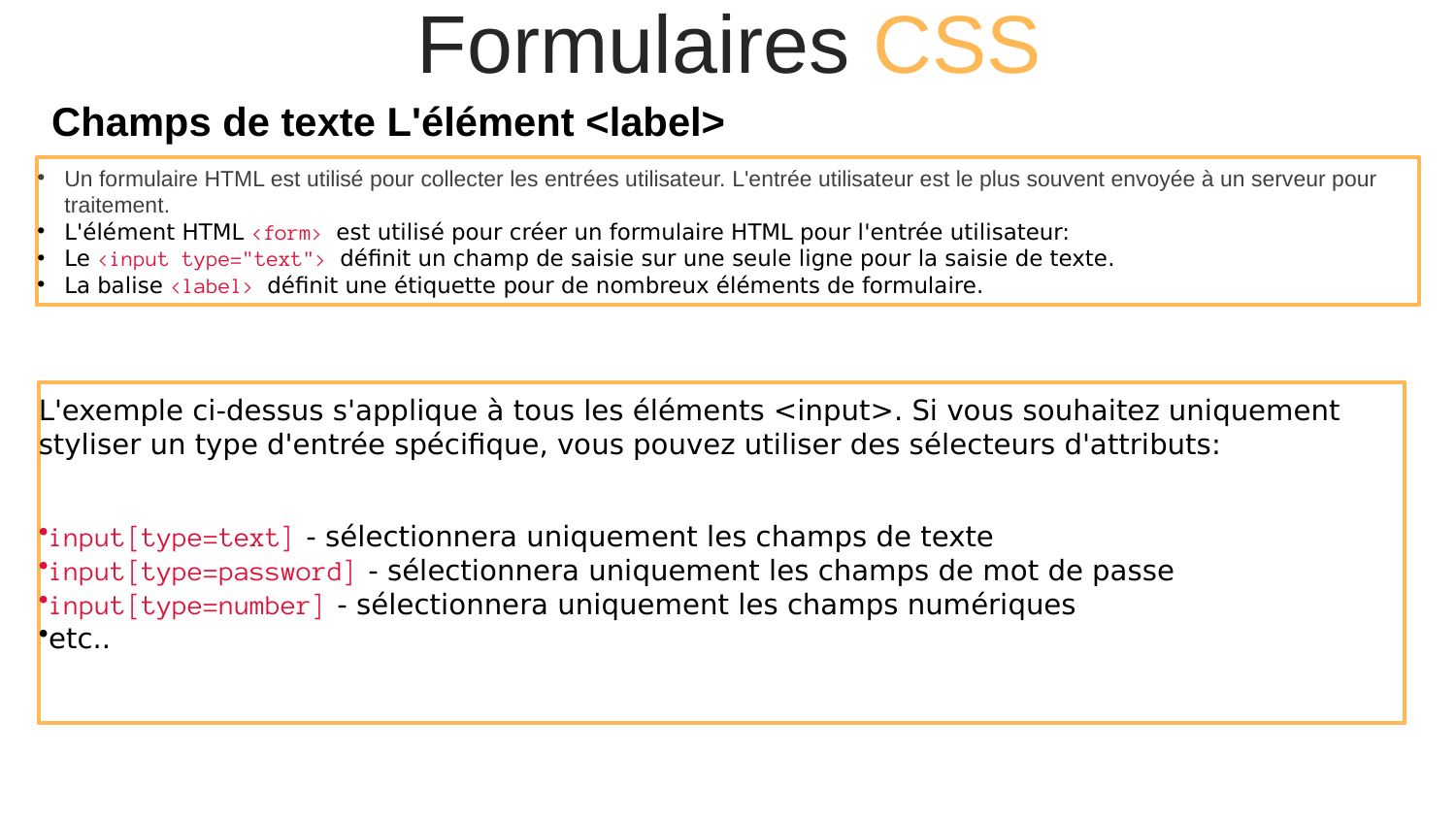

Formulaires CSS
Champs de texte L'élément <label>
Un formulaire HTML est utilisé pour collecter les entrées utilisateur. L'entrée utilisateur est le plus souvent envoyée à un serveur pour traitement.
L'élément HTML <form> est utilisé pour créer un formulaire HTML pour l'entrée utilisateur:
Le <input type="text"> définit un champ de saisie sur une seule ligne pour la saisie de texte.
La balise <label> définit une étiquette pour de nombreux éléments de formulaire.
L'exemple ci-dessus s'applique à tous les éléments <input>. Si vous souhaitez uniquement styliser un type d'entrée spécifique, vous pouvez utiliser des sélecteurs d'attributs:

input[type=text] - sélectionnera uniquement les champs de texte
input[type=password] - sélectionnera uniquement les champs de mot de passe
input[type=number] - sélectionnera uniquement les champs numériques
etc..